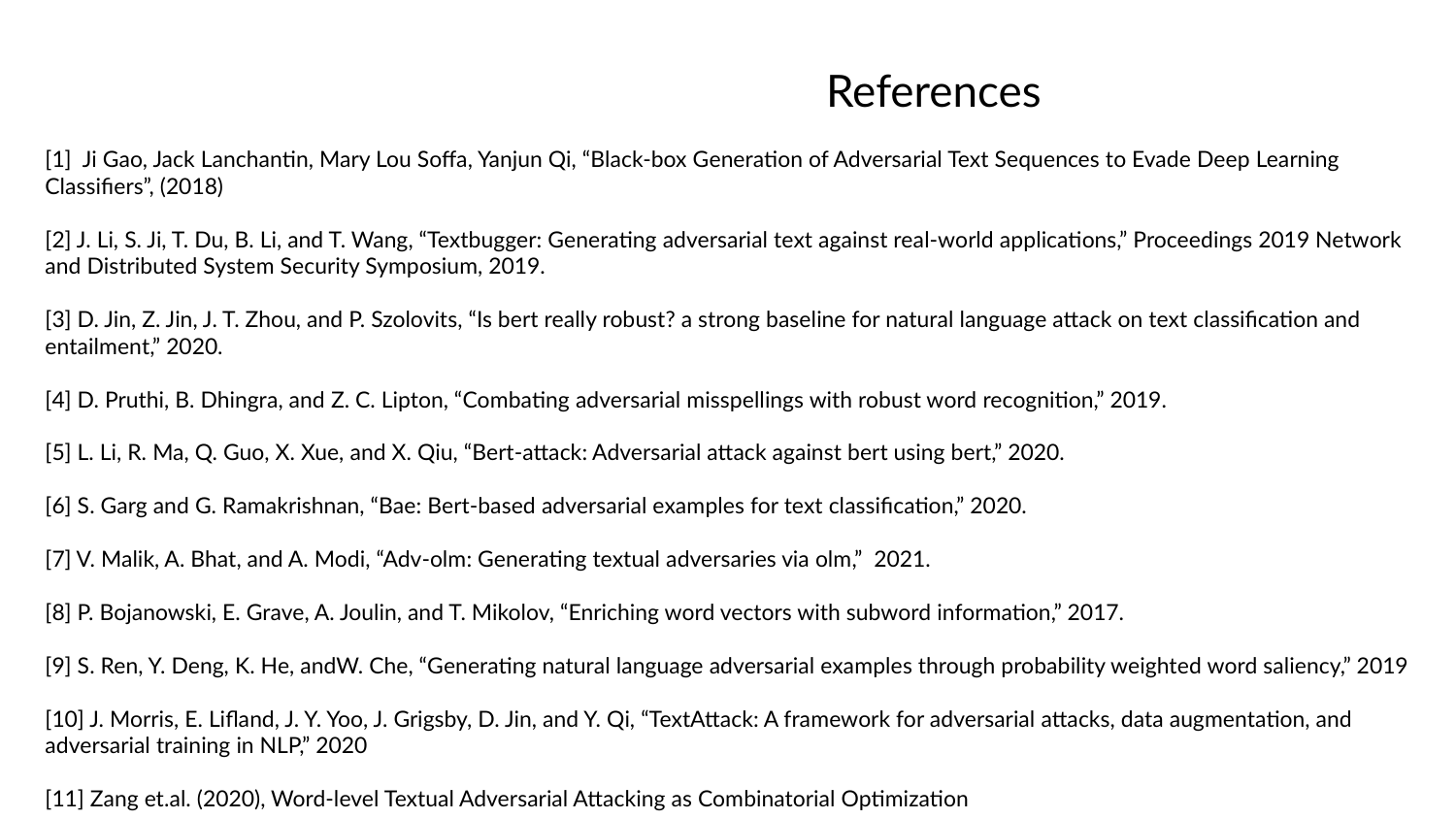

References
[1]  Ji Gao, Jack Lanchantin, Mary Lou Soffa, Yanjun Qi, “Black-box Generation of Adversarial Text Sequences to Evade Deep Learning Classifiers”, (2018)

[2] J. Li, S. Ji, T. Du, B. Li, and T. Wang, “Textbugger: Generating adversarial text against real-world applications,” Proceedings 2019 Network and Distributed System Security Symposium, 2019.

[3] D. Jin, Z. Jin, J. T. Zhou, and P. Szolovits, “Is bert really robust? a strong baseline for natural language attack on text classification and entailment,” 2020.

[4] D. Pruthi, B. Dhingra, and Z. C. Lipton, “Combating adversarial misspellings with robust word recognition,” 2019.

[5] L. Li, R. Ma, Q. Guo, X. Xue, and X. Qiu, “Bert-attack: Adversarial attack against bert using bert,” 2020.

[6] S. Garg and G. Ramakrishnan, “Bae: Bert-based adversarial examples for text classification,” 2020.

[7] V. Malik, A. Bhat, and A. Modi, “Adv-olm: Generating textual adversaries via olm,”  2021.

[8] P. Bojanowski, E. Grave, A. Joulin, and T. Mikolov, “Enriching word vectors with subword information,” 2017.

[9] S. Ren, Y. Deng, K. He, andW. Che, “Generating natural language adversarial examples through probability weighted word saliency,” 2019

[10] J. Morris, E. Lifland, J. Y. Yoo, J. Grigsby, D. Jin, and Y. Qi, “TextAttack: A framework for adversarial attacks, data augmentation, and adversarial training in NLP,” 2020
[11] Zang et.al. (2020), Word-level Textual Adversarial Attacking as Combinatorial Optimization